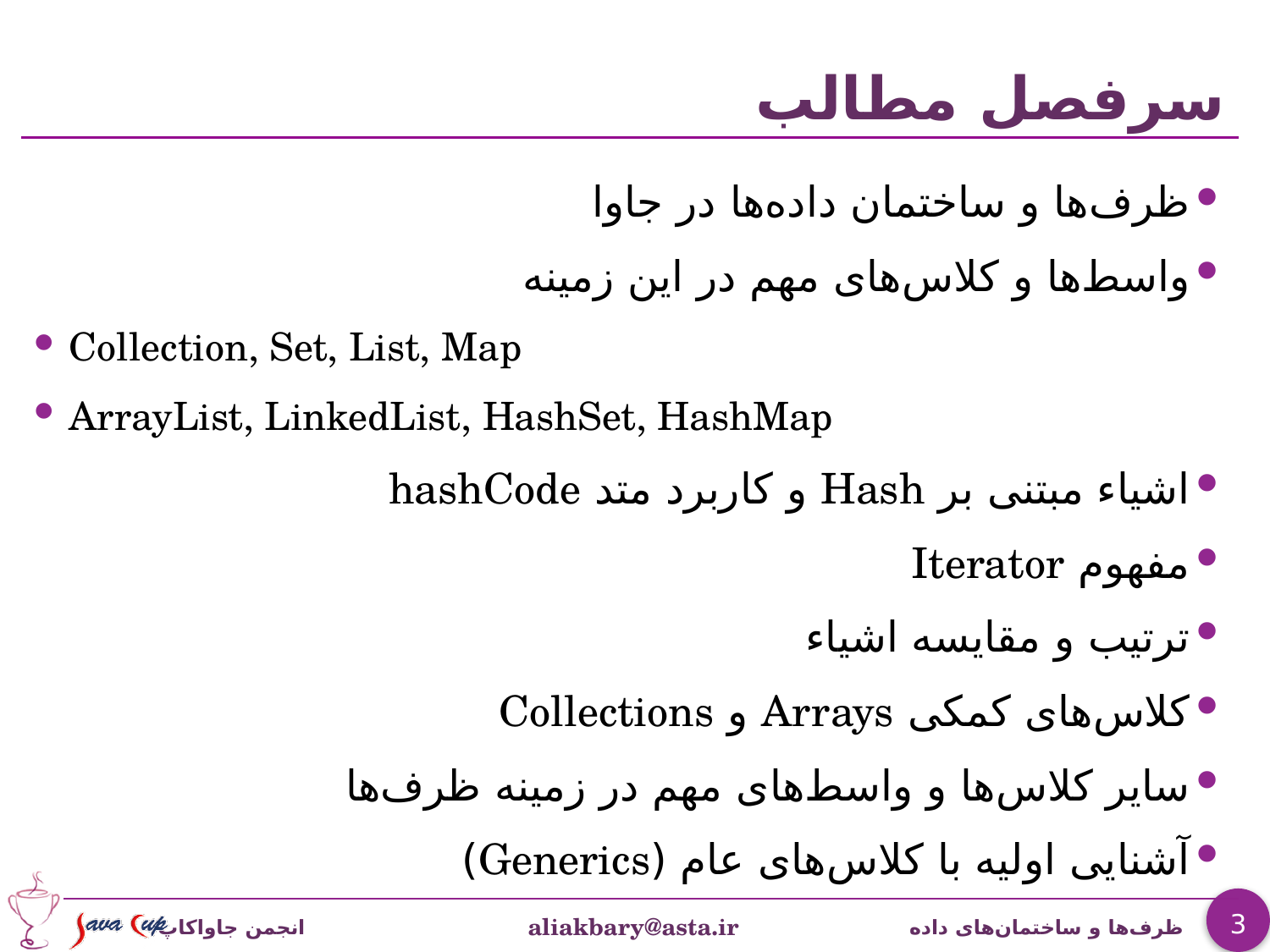

# سرفصل مطالب
ظرف‌ها و ساختمان داده‌ها در جاوا
واسط‌ها و کلاس‌های مهم در این زمینه
Collection, Set, List, Map
ArrayList, LinkedList, HashSet, HashMap
اشیاء مبتنی بر Hash و کاربرد متد hashCode
مفهوم Iterator
ترتیب و مقایسه اشیاء
کلاس‌های کمکی Arrays و Collections
سایر کلاس‌ها و واسط‌های مهم در زمینه ظرف‌ها
آشنایی اولیه با کلاس‌های عام (Generics)